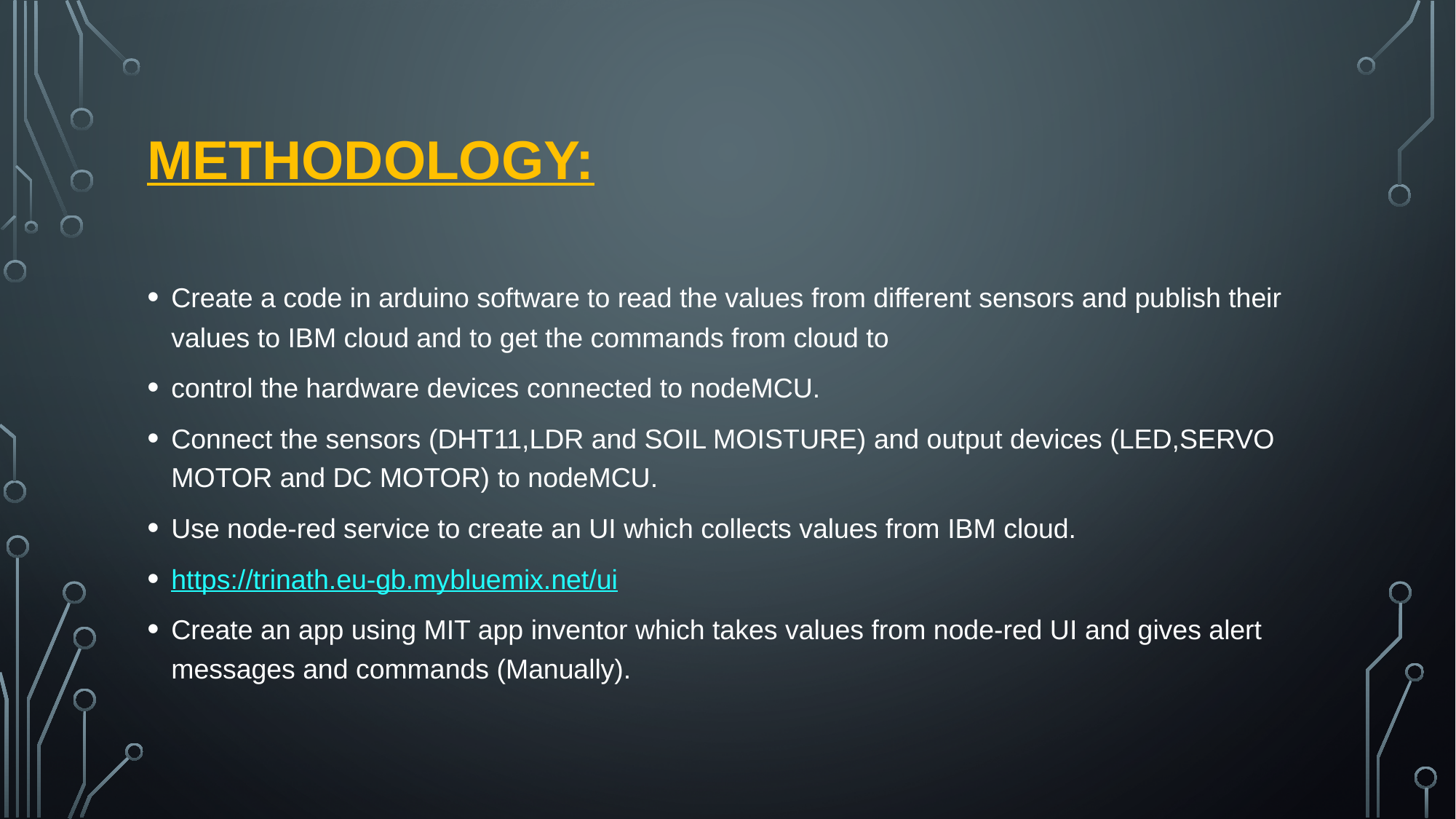

# Methodology:
Create a code in arduino software to read the values from different sensors and publish their values to IBM cloud and to get the commands from cloud to
control the hardware devices connected to nodeMCU.
Connect the sensors (DHT11,LDR and SOIL MOISTURE) and output devices (LED,SERVO MOTOR and DC MOTOR) to nodeMCU.
Use node-red service to create an UI which collects values from IBM cloud.
https://trinath.eu-gb.mybluemix.net/ui
Create an app using MIT app inventor which takes values from node-red UI and gives alert messages and commands (Manually).